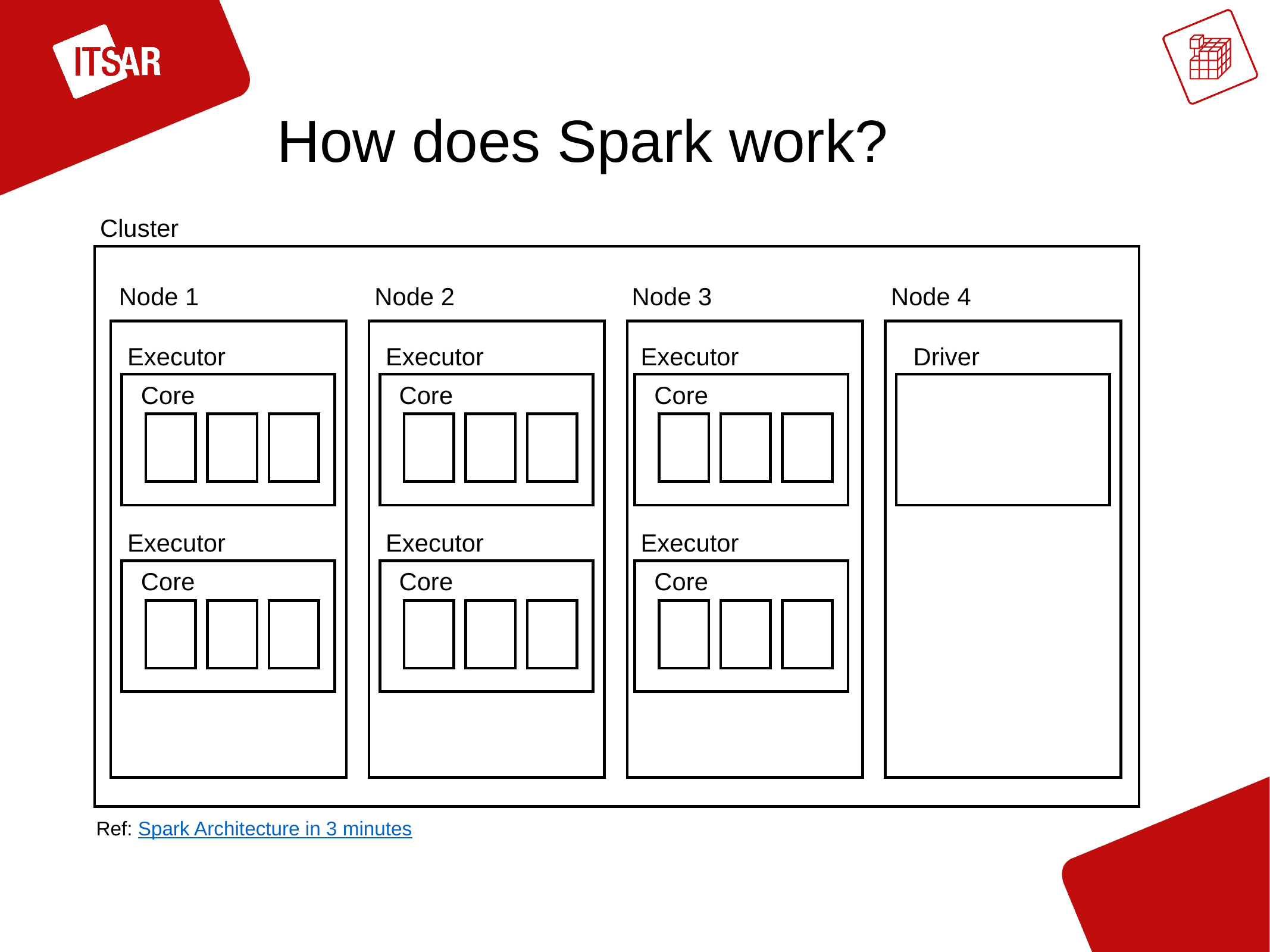

# How does Spark work?
Cluster

Node 1
Node 2
Node 3
Node 4

Executor

Core

Executor

Core

Executor

Core

Executor

Core

Executor

Core

Executor

Core

Driver

Ref: Spark Architecture in 3 minutes